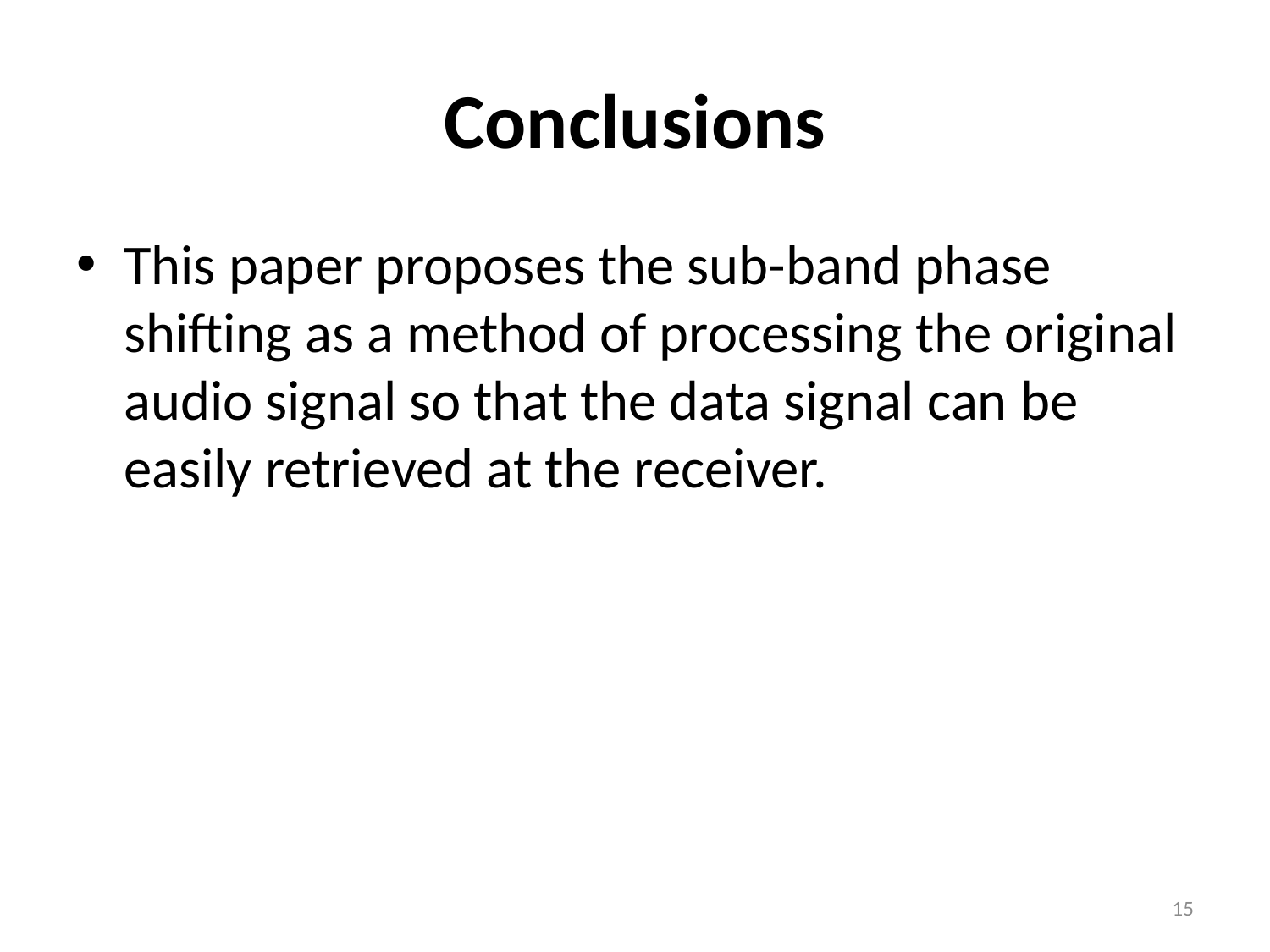

# Conclusions
This paper proposes the sub-band phase shifting as a method of processing the original audio signal so that the data signal can be easily retrieved at the receiver.
15